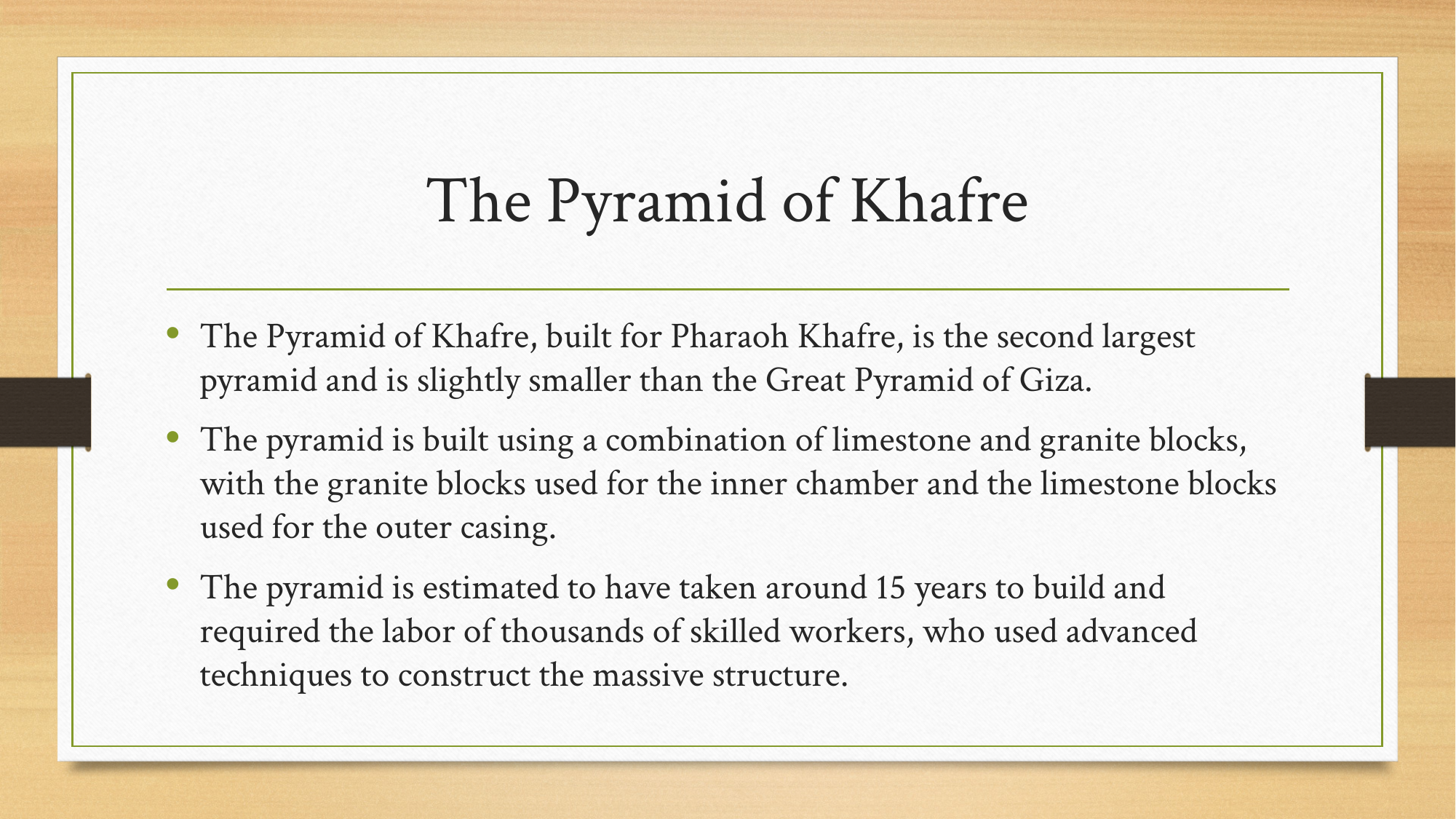

# The Pyramid of Khafre
The Pyramid of Khafre, built for Pharaoh Khafre, is the second largest pyramid and is slightly smaller than the Great Pyramid of Giza.
The pyramid is built using a combination of limestone and granite blocks, with the granite blocks used for the inner chamber and the limestone blocks used for the outer casing.
The pyramid is estimated to have taken around 15 years to build and required the labor of thousands of skilled workers, who used advanced techniques to construct the massive structure.